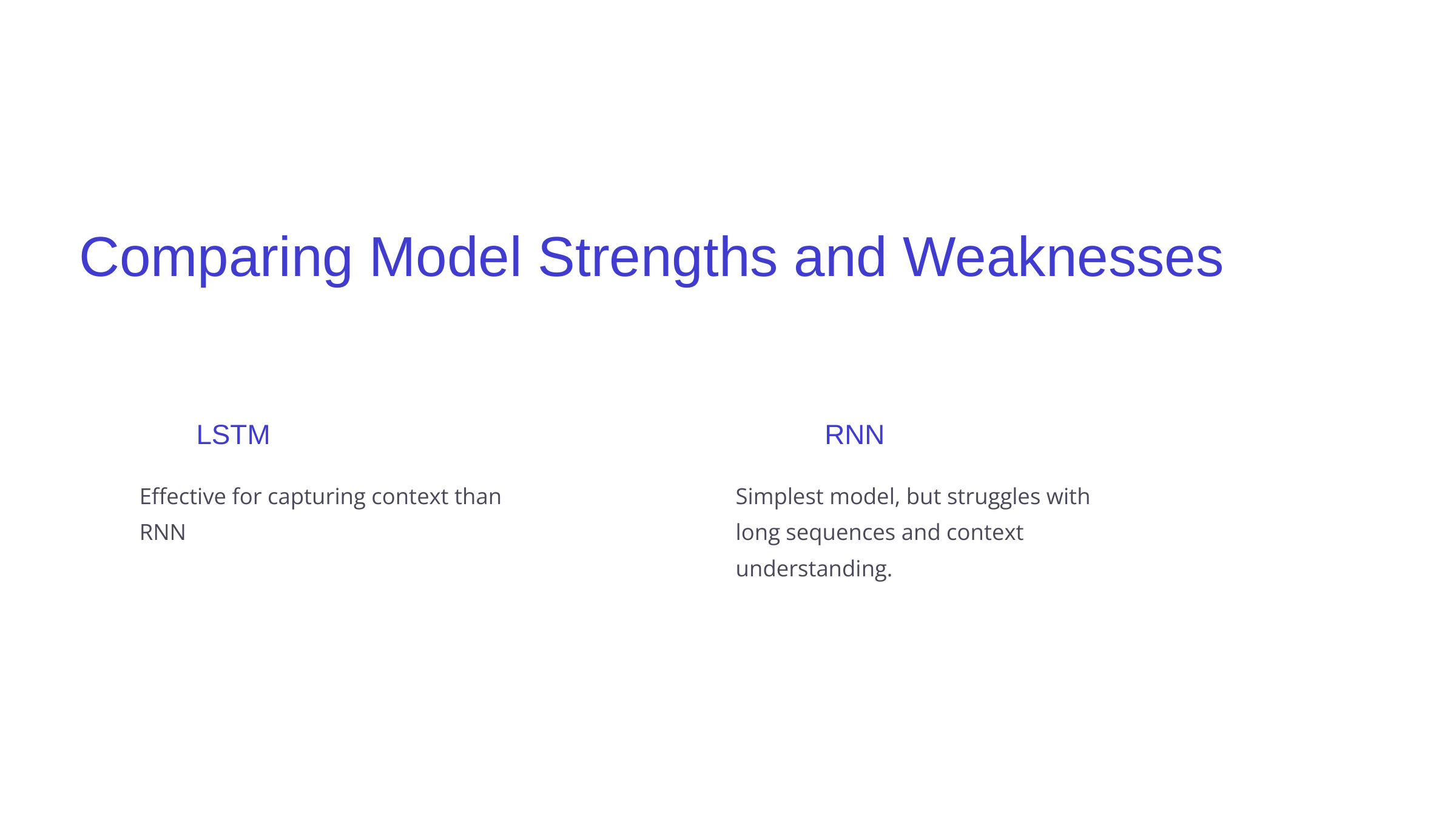

Comparing Model Strengths and Weaknesses
LSTM
RNN
Effective for capturing context than RNN
Simplest model, but struggles with long sequences and context understanding.